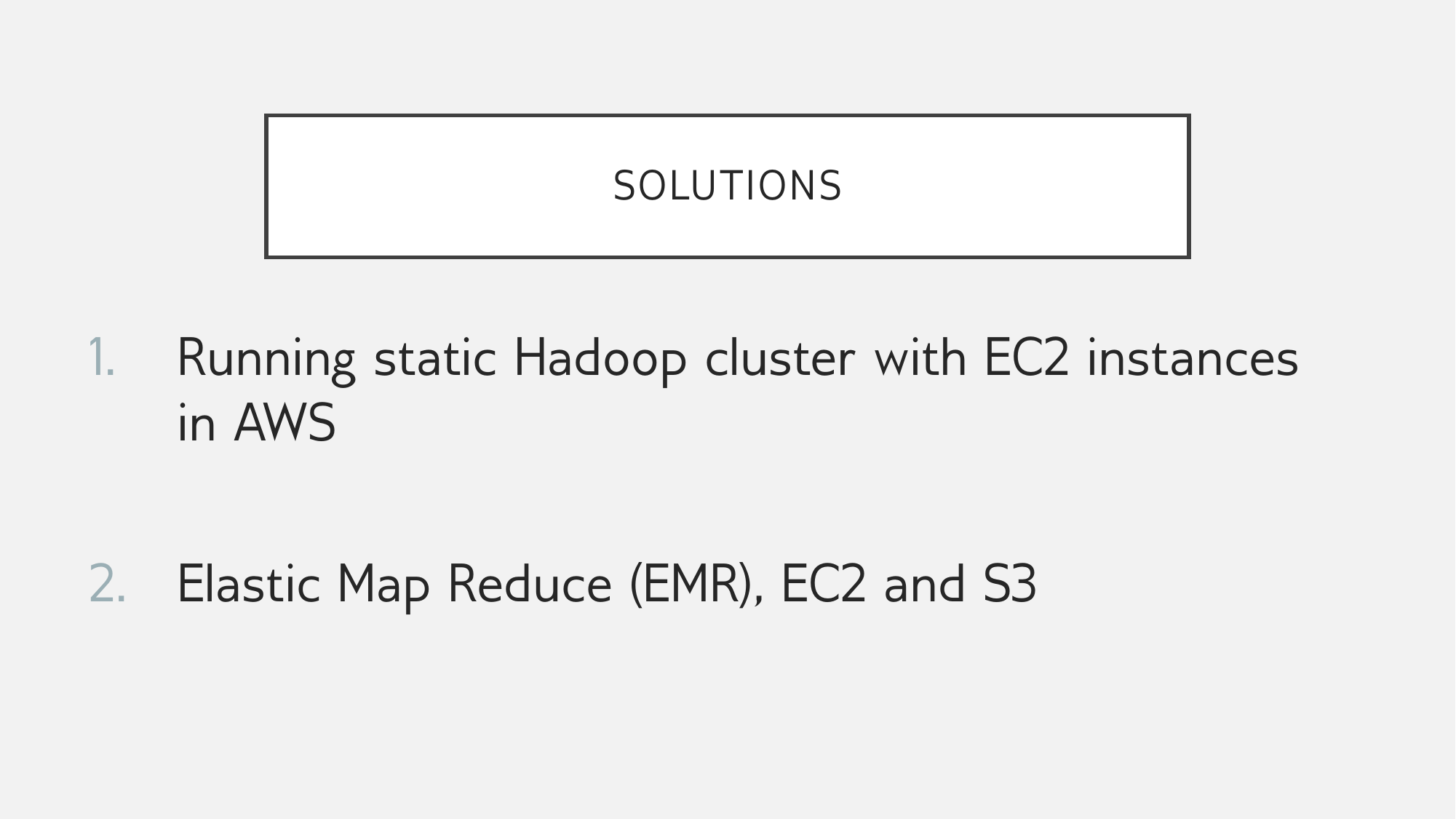

# Solutions
Running static Hadoop cluster with EC2 instances in AWS

Elastic Map Reduce (EMR), EC2 and S3